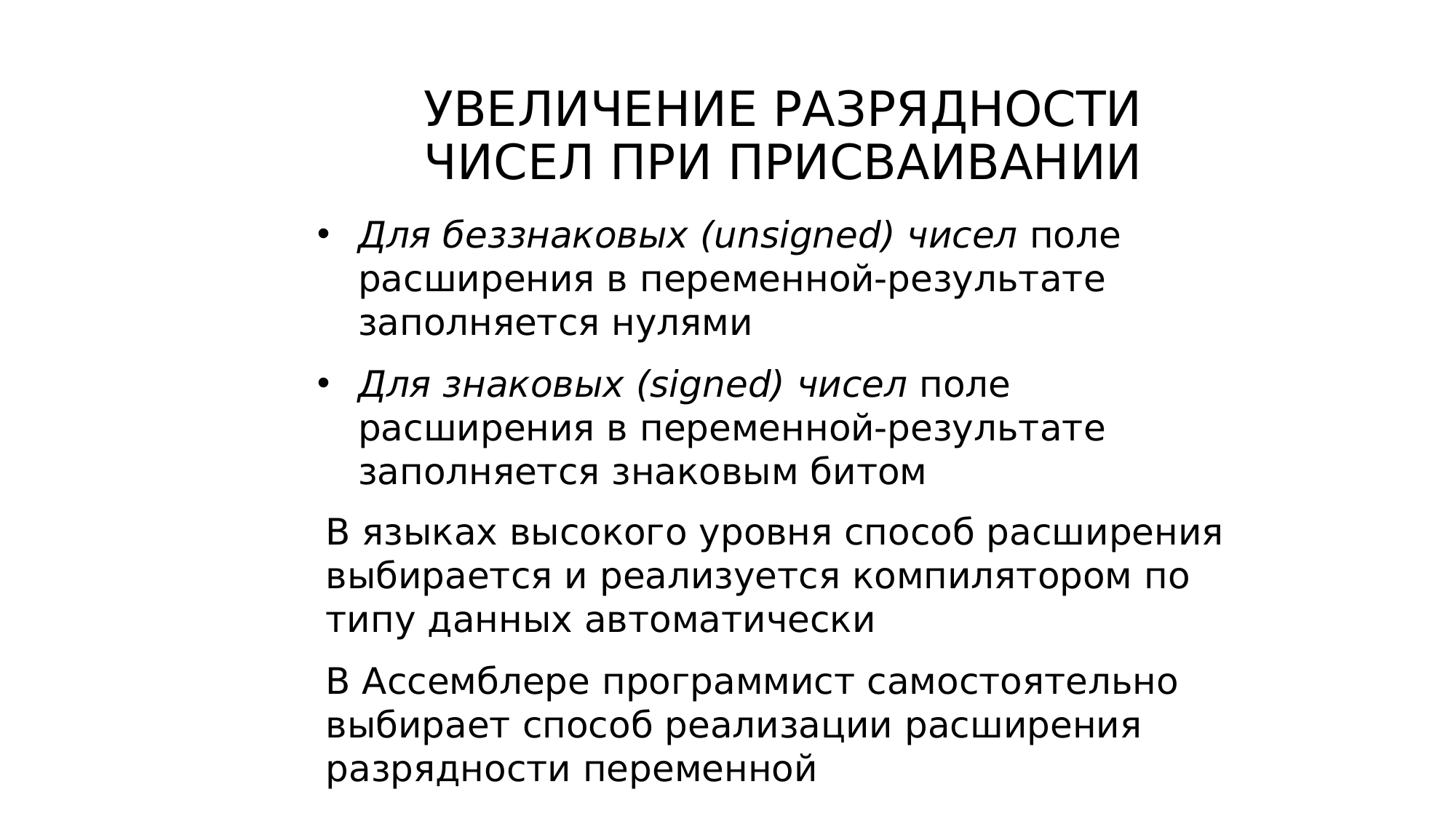

# УВЕЛИЧЕНИЕ РАЗРЯДНОСТИ ЧИСЕЛ ПРИ ПРИСВАИВАНИИ
Для беззнаковых (unsigned) чисел поле расширения в переменной-результате заполняется нулями
Для знаковых (signed) чисел поле расширения в переменной-результате заполняется знаковым битом
В языках высокого уровня способ расширения выбирается и реализуется компилятором по типу данных автоматически
В Ассемблере программист самостоятельно выбирает способ реализации расширения разрядности переменной